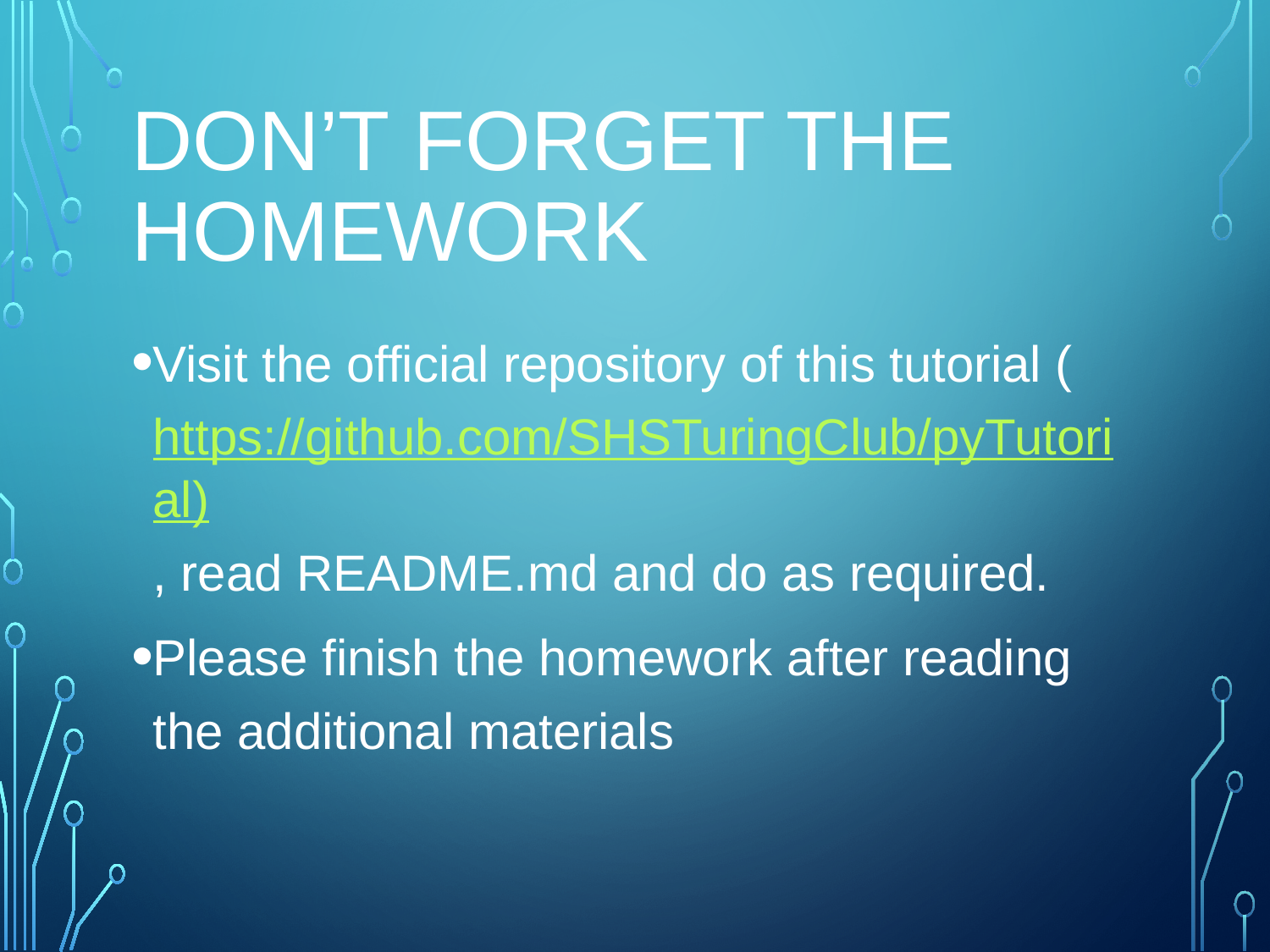

# Don’t forget the homework
Visit the official repository of this tutorial (https://github.com/SHSTuringClub/pyTutorial), read README.md and do as required.
Please finish the homework after reading the additional materials